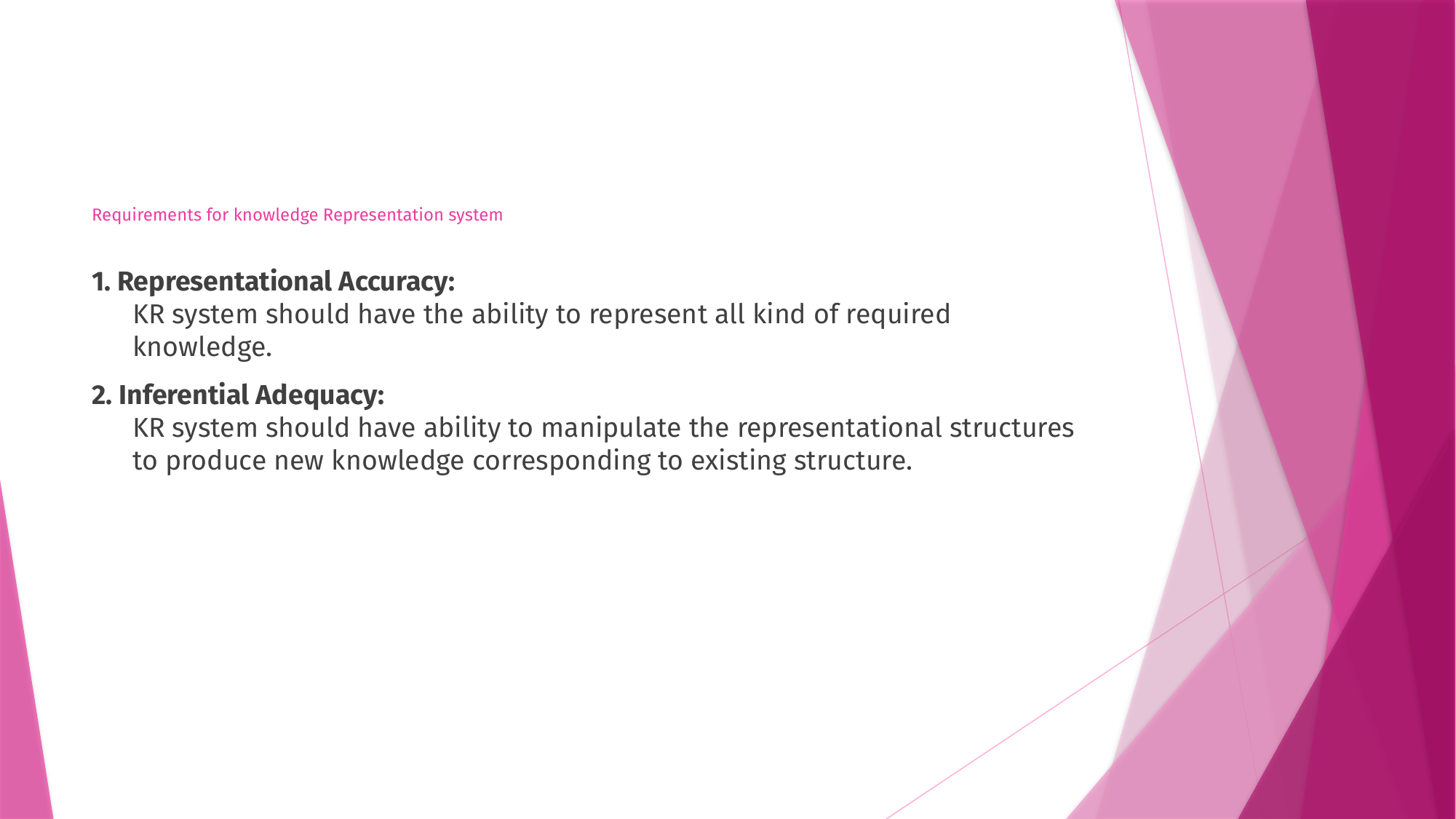

# Requirements for knowledge Representation system
1. Representational Accuracy:
KR system should have the ability to represent all kind of required knowledge.
2. Inferential Adequacy:
KR system should have ability to manipulate the representational structures to produce new knowledge corresponding to existing structure.